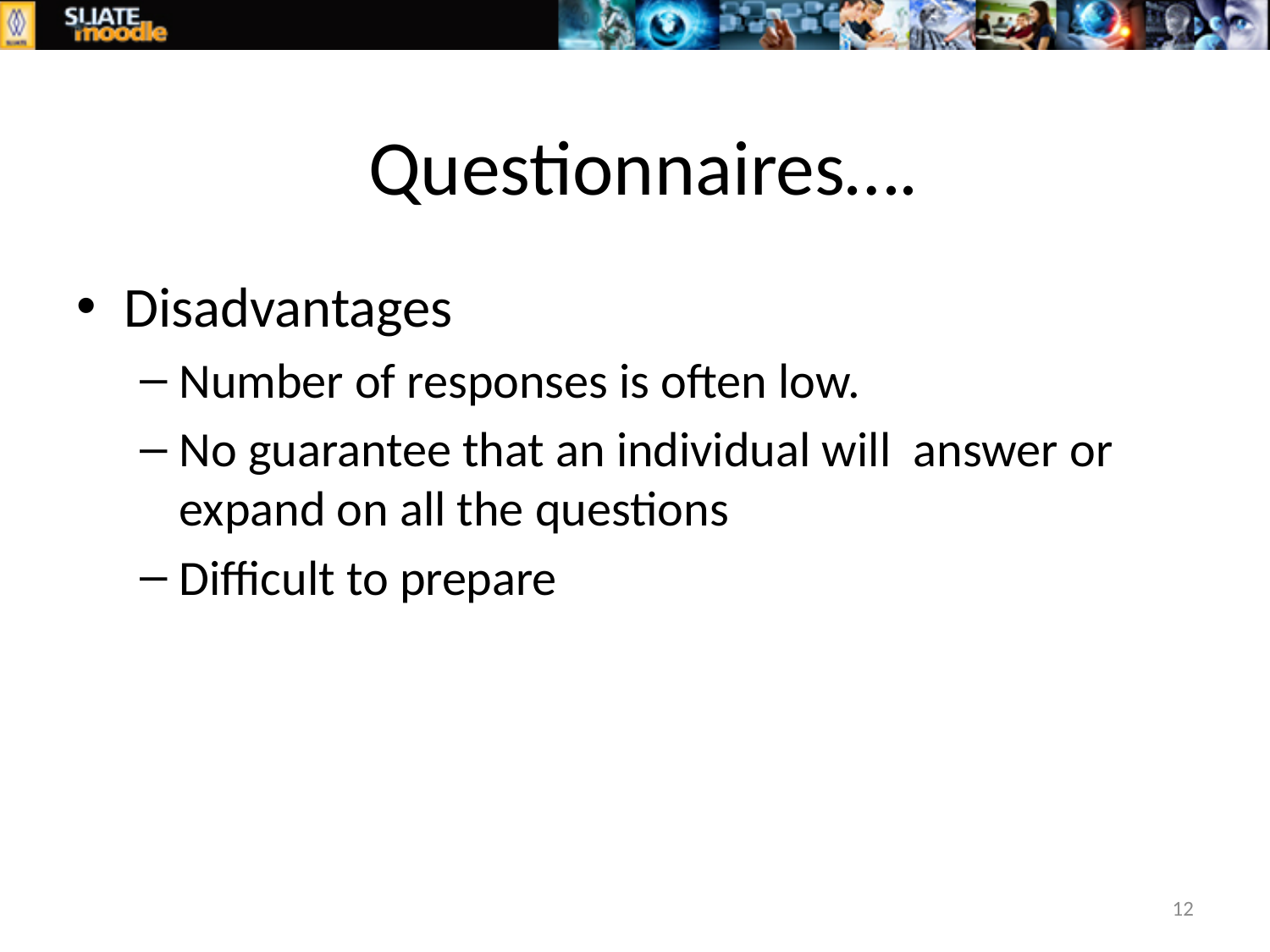

# Questionnaires….
Disadvantages
Number of responses is often low.
No guarantee that an individual will  answer or expand on all the questions
Difficult to prepare

12